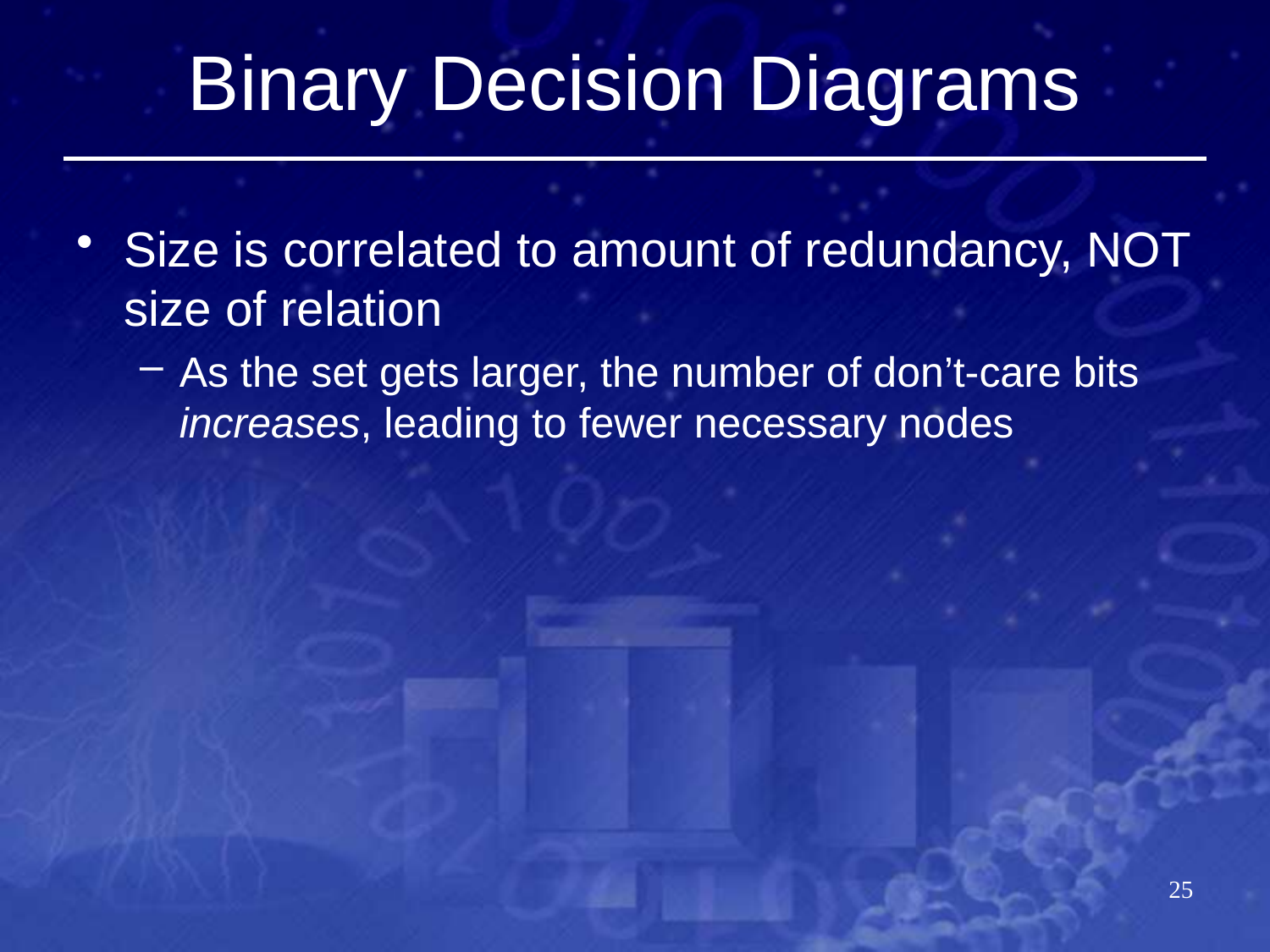

# Binary Decision Diagrams
Size is correlated to amount of redundancy, NOT size of relation
As the set gets larger, the number of don’t-care bits
increases, leading to fewer necessary nodes
25